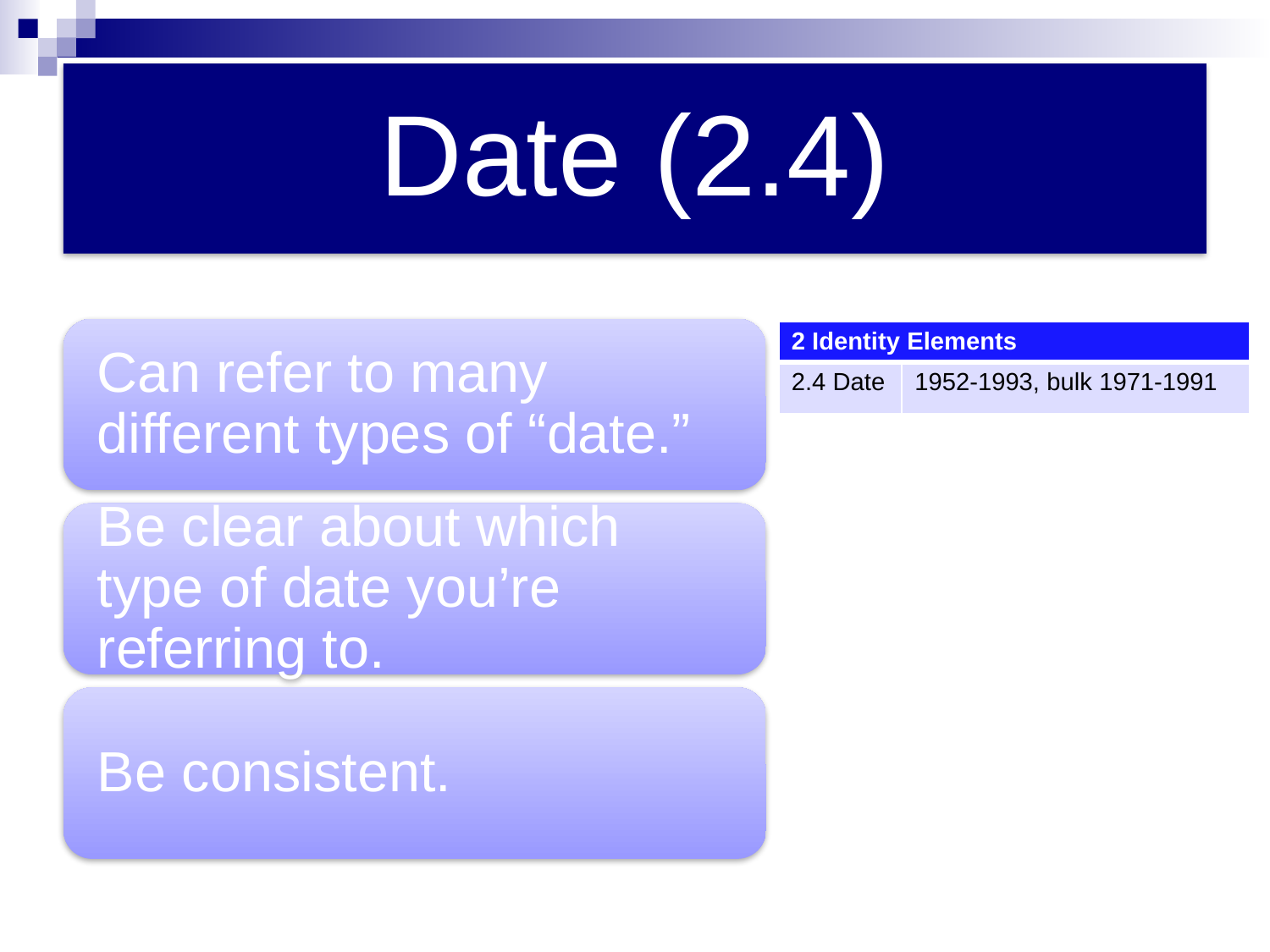

Date (2.4)
Can refer to many different types of “date.”
Be clear about which type of date you’re referring to.
Be consistent.
| 2 Identity Elements |  |
| --- | --- |
| 2.4 Date | 1952-1993, bulk 1971-1991 |